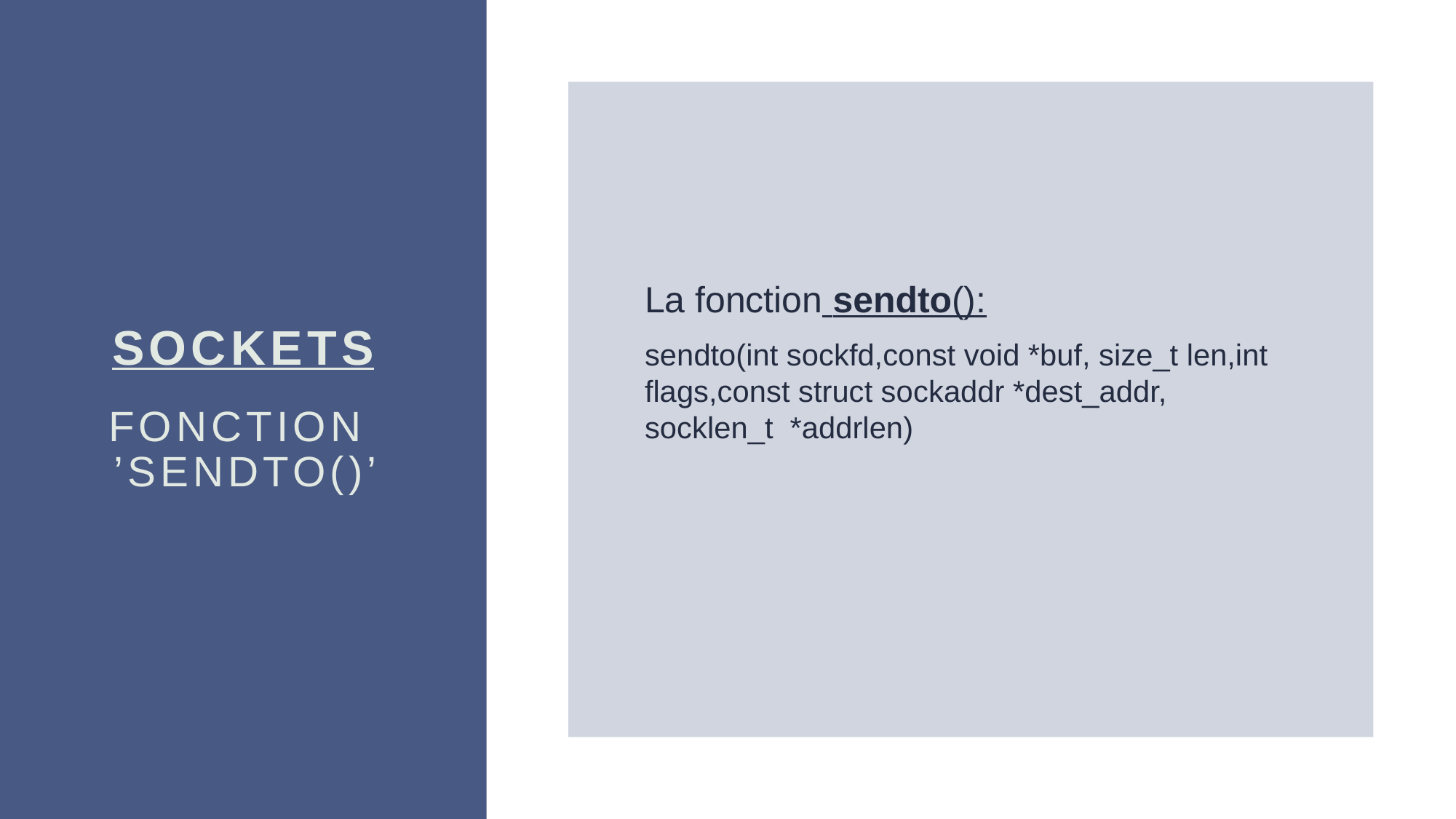

La fonction sendto():
sendto(int sockfd,const void *buf, size_t len,int flags,const struct sockaddr *dest_addr, socklen_t  *addrlen)

SOCKETS
Fonction
’sendto()’